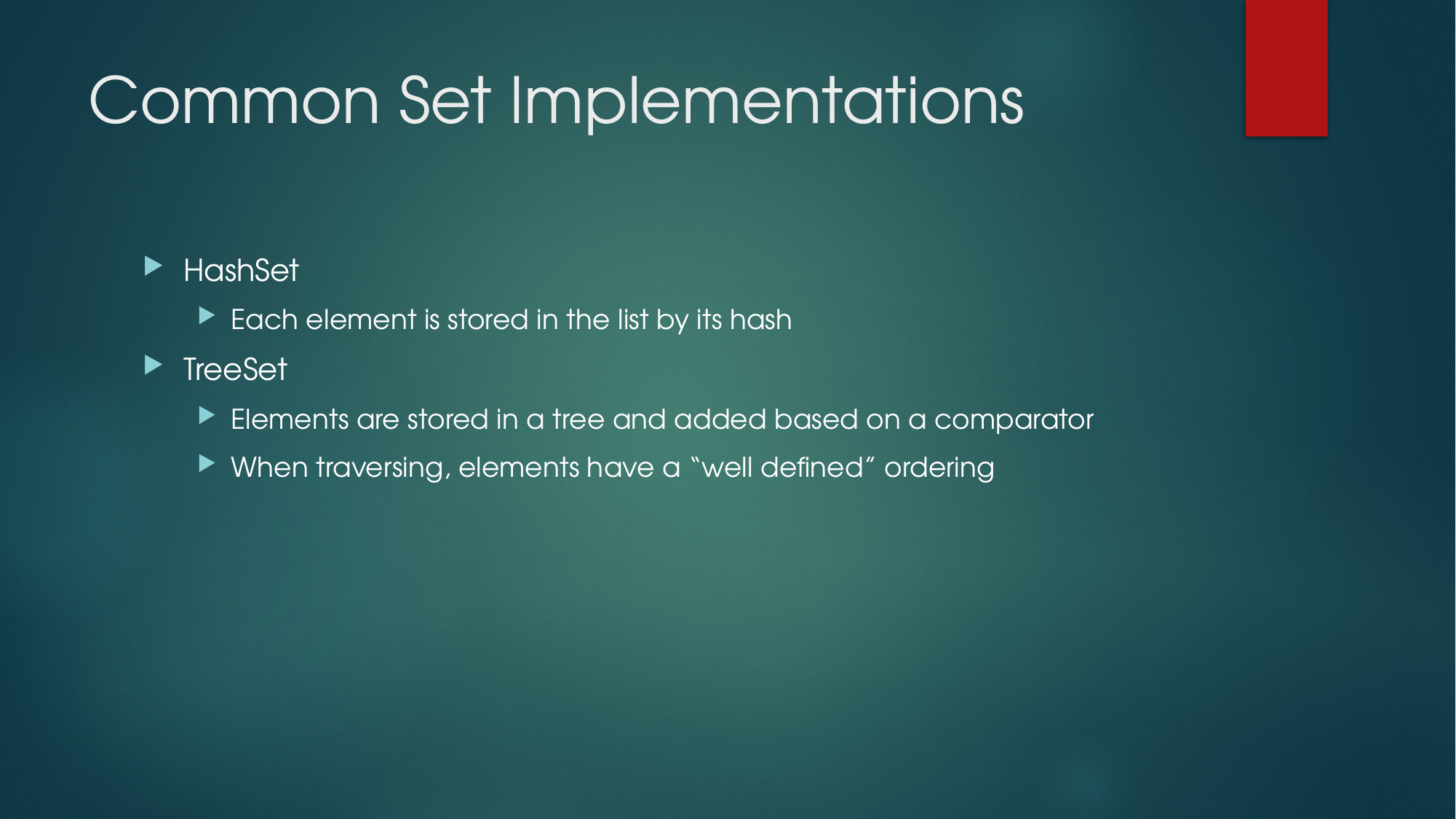

# Common Set Implementations
HashSet
Each element is stored in the list by its hash
TreeSet
Elements are stored in a tree and added based on a comparator
When traversing, elements have a “well defined” ordering